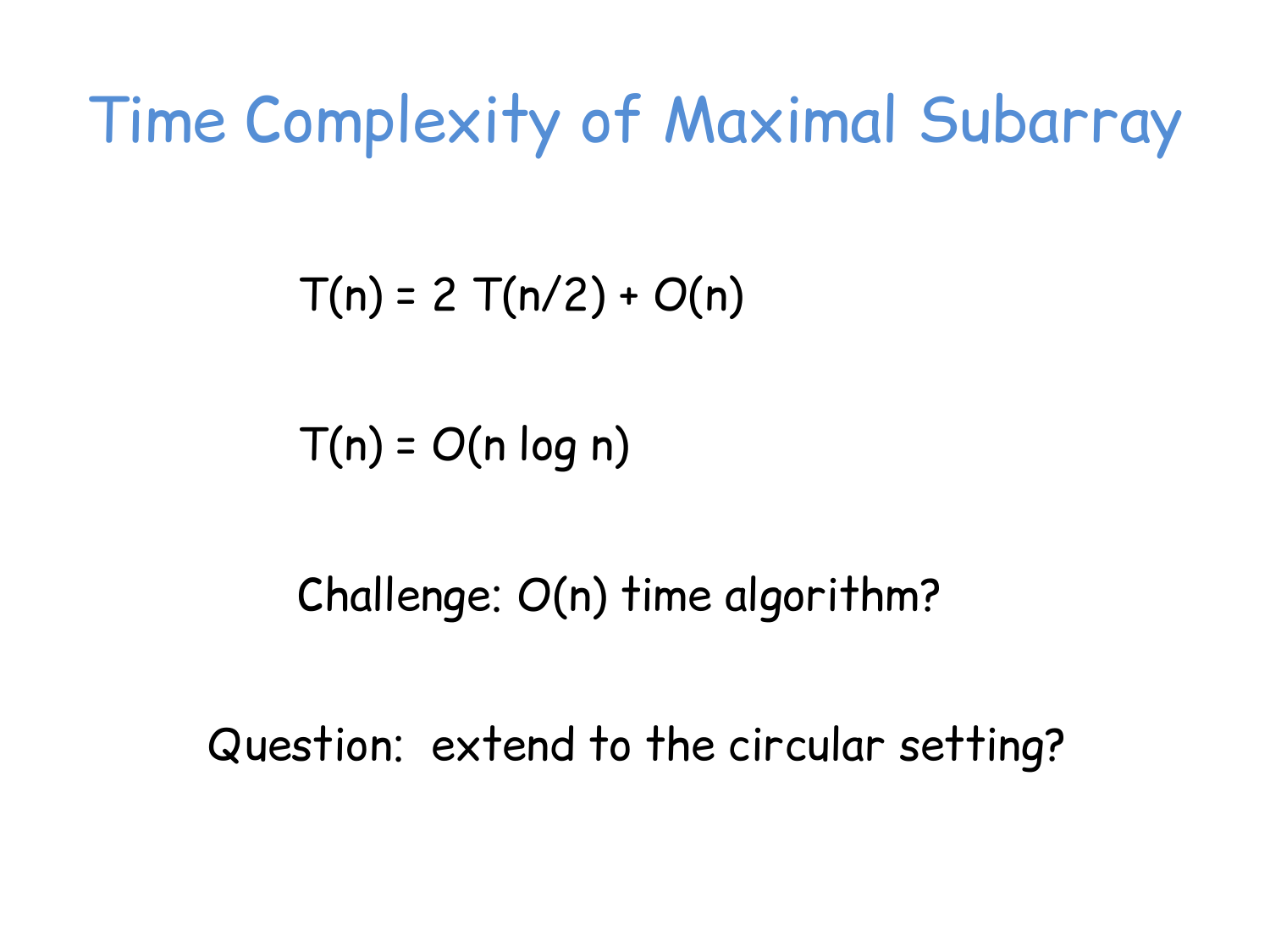

# Time Complexity of Maximal Subarray
T(n) = 2 T(n/2) + O(n)
T(n) = O(n log n)
Challenge: O(n) time algorithm?
Question:  extend to the circular setting?